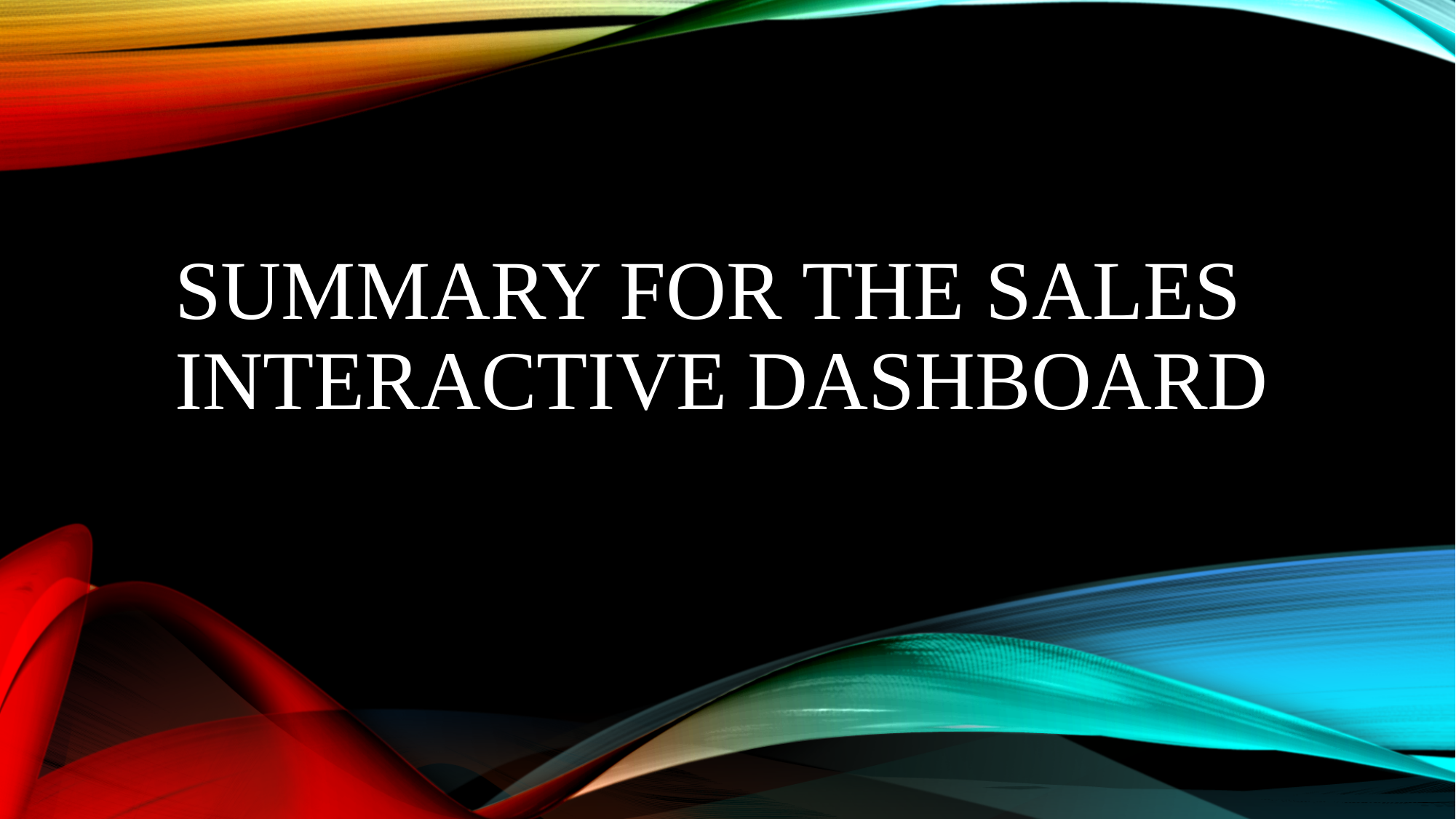

# Summary for the Sales interactive dashboard